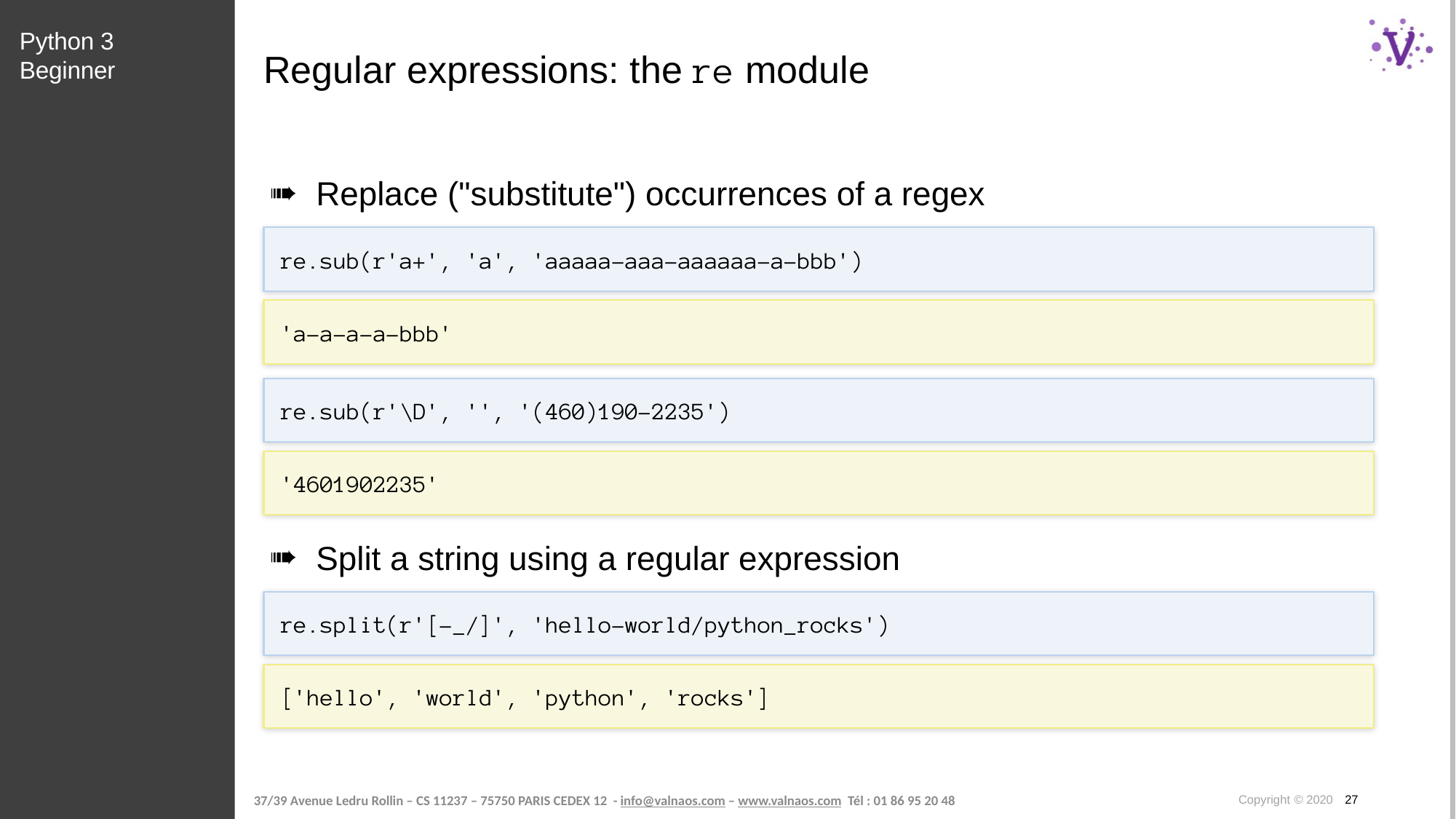

Python 3 Beginner
# Regular expressions: the re module
Replace ("substitute") occurrences of a regex
re.sub(r'a+', 'a', 'aaaaa-aaa-aaaaaa-a-bbb')
'a-a-a-a-bbb'
re.sub(r'\D', '', '(460)190-2235')
'4601902235'
Split a string using a regular expression
re.split(r'[-_/]', 'hello-world/python_rocks')
['hello', 'world', 'python', 'rocks']
Copyright © 2020   27